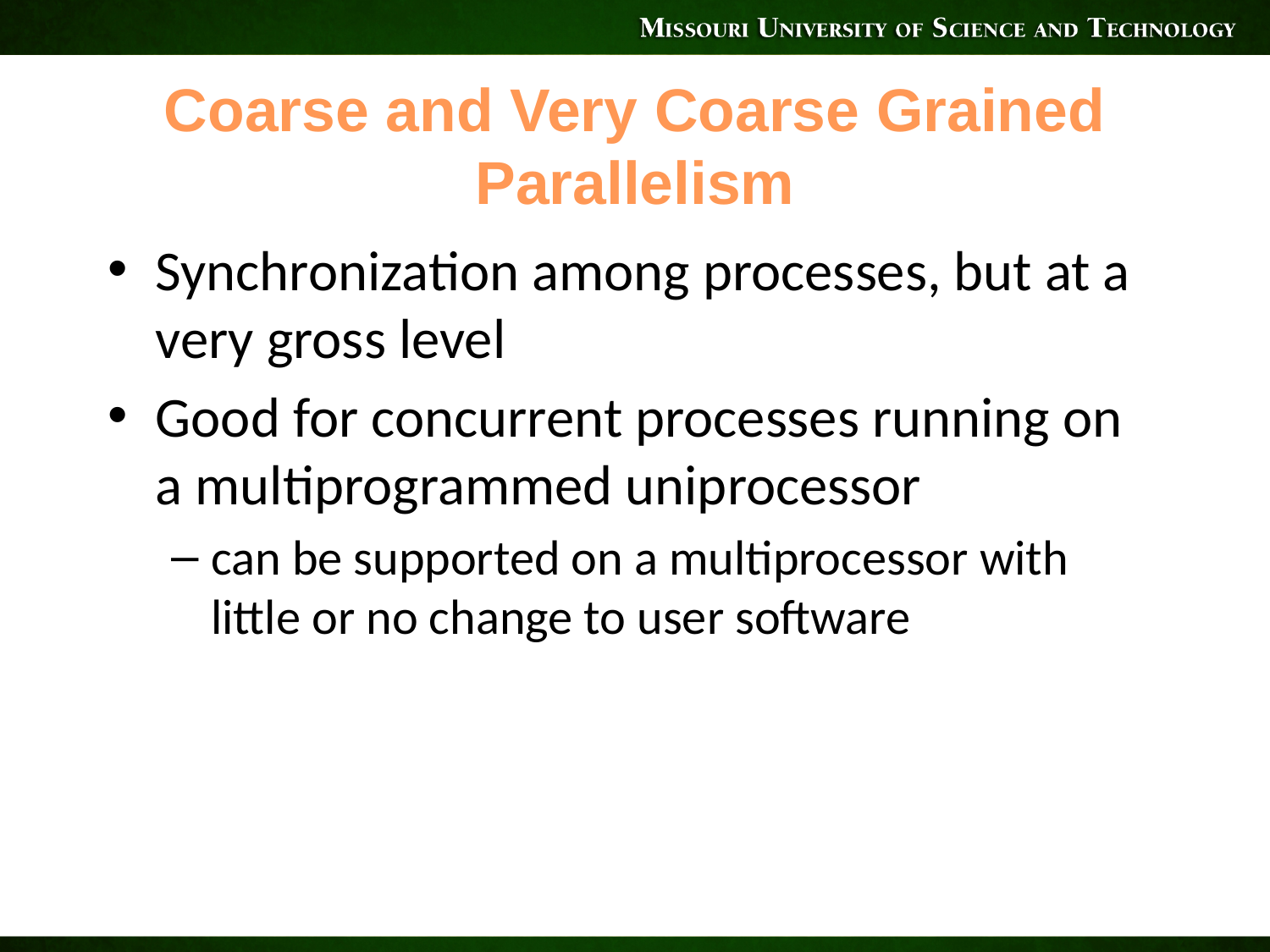

# Coarse and Very Coarse Grained Parallelism
Synchronization among processes, but at a very gross level
Good for concurrent processes running on a multiprogrammed uniprocessor
can be supported on a multiprocessor with little or no change to user software